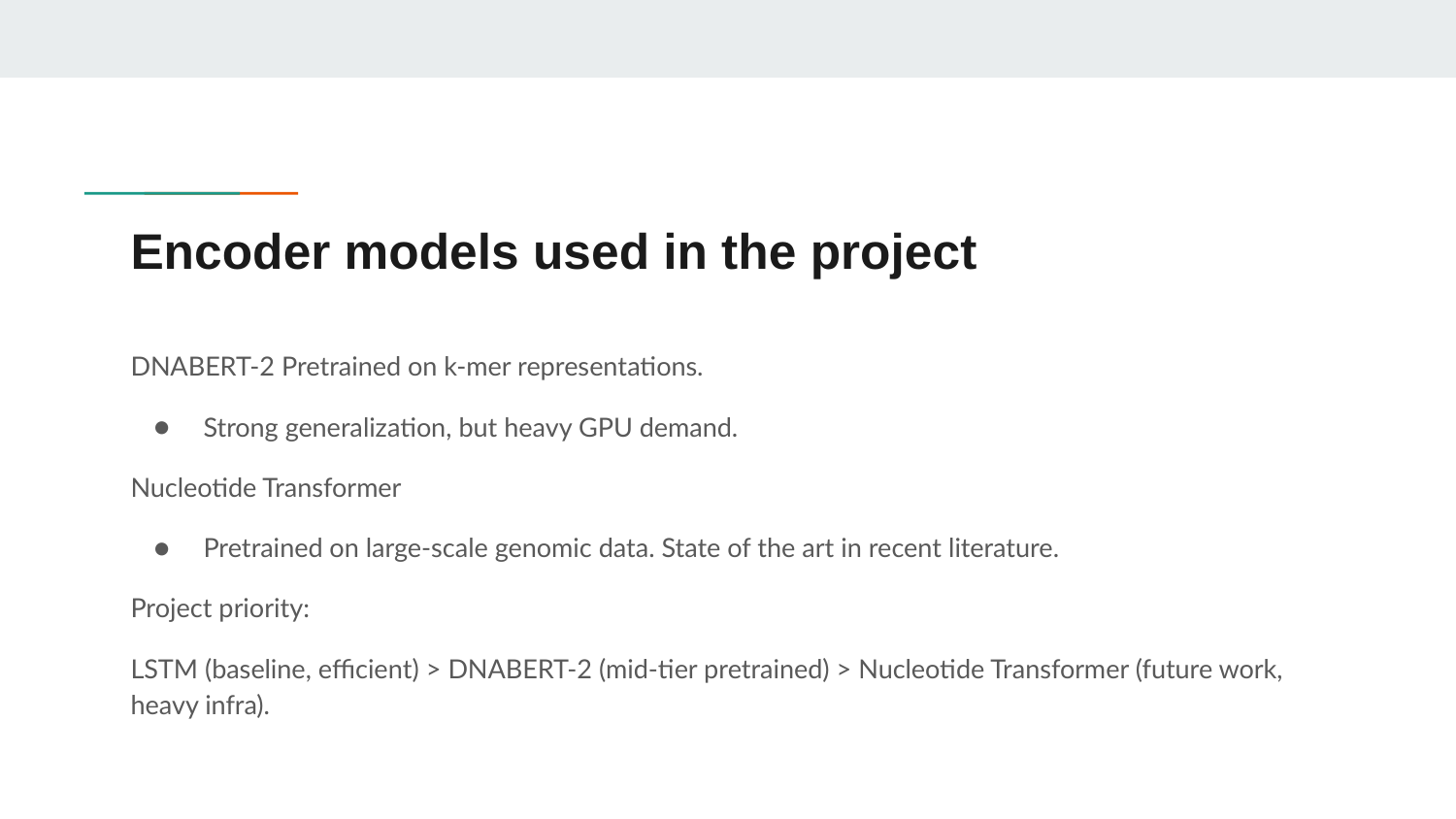

# Encoder models used in the project
DNABERT-2 Pretrained on k-mer representations.
Strong generalization, but heavy GPU demand.
Nucleotide Transformer
Pretrained on large-scale genomic data. State of the art in recent literature.
Project priority:
LSTM (baseline, efficient) > DNABERT-2 (mid-tier pretrained) > Nucleotide Transformer (future work, heavy infra).